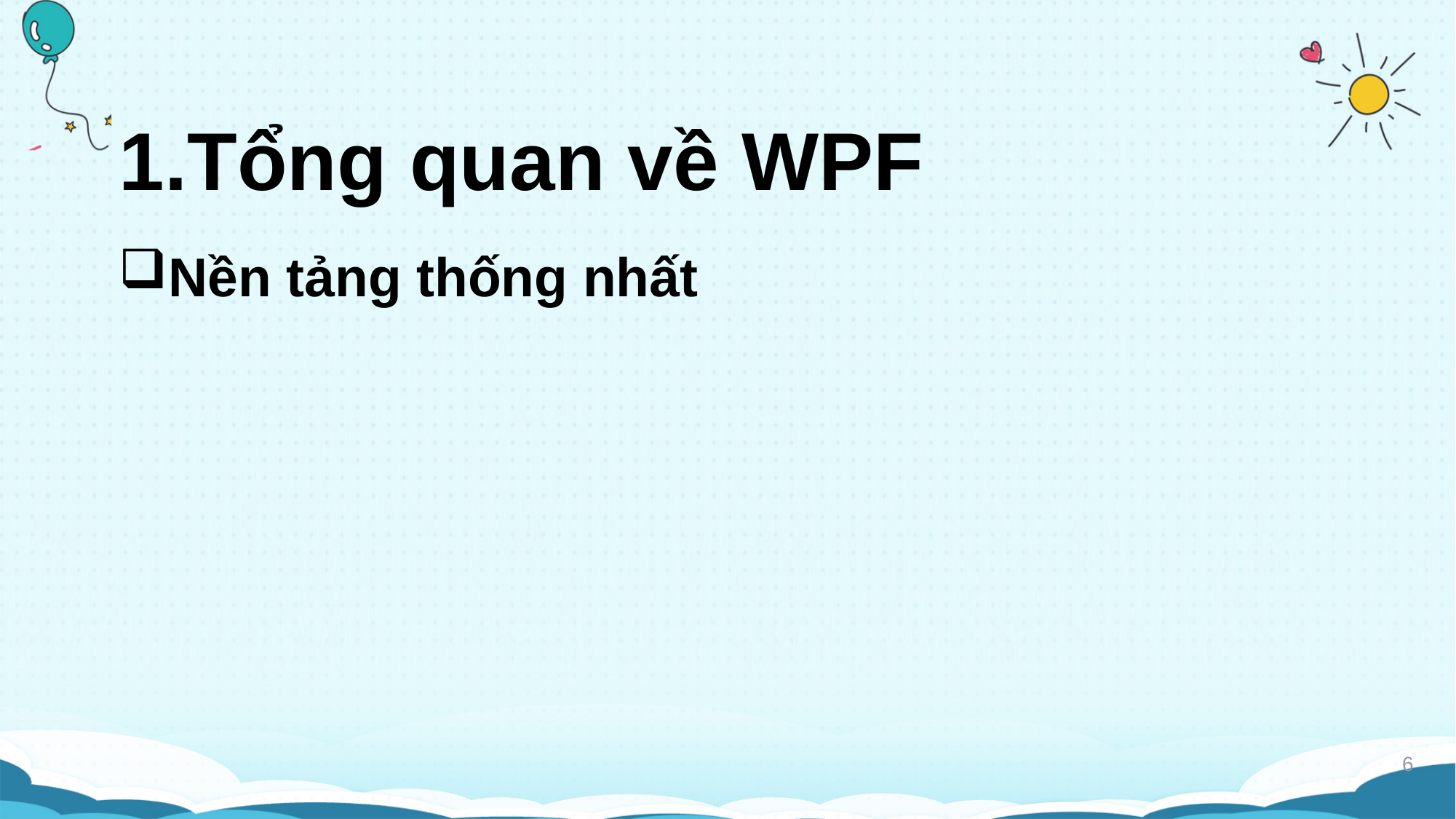

# 1.Tổng quan về WPF
Nền tảng thống nhất
6